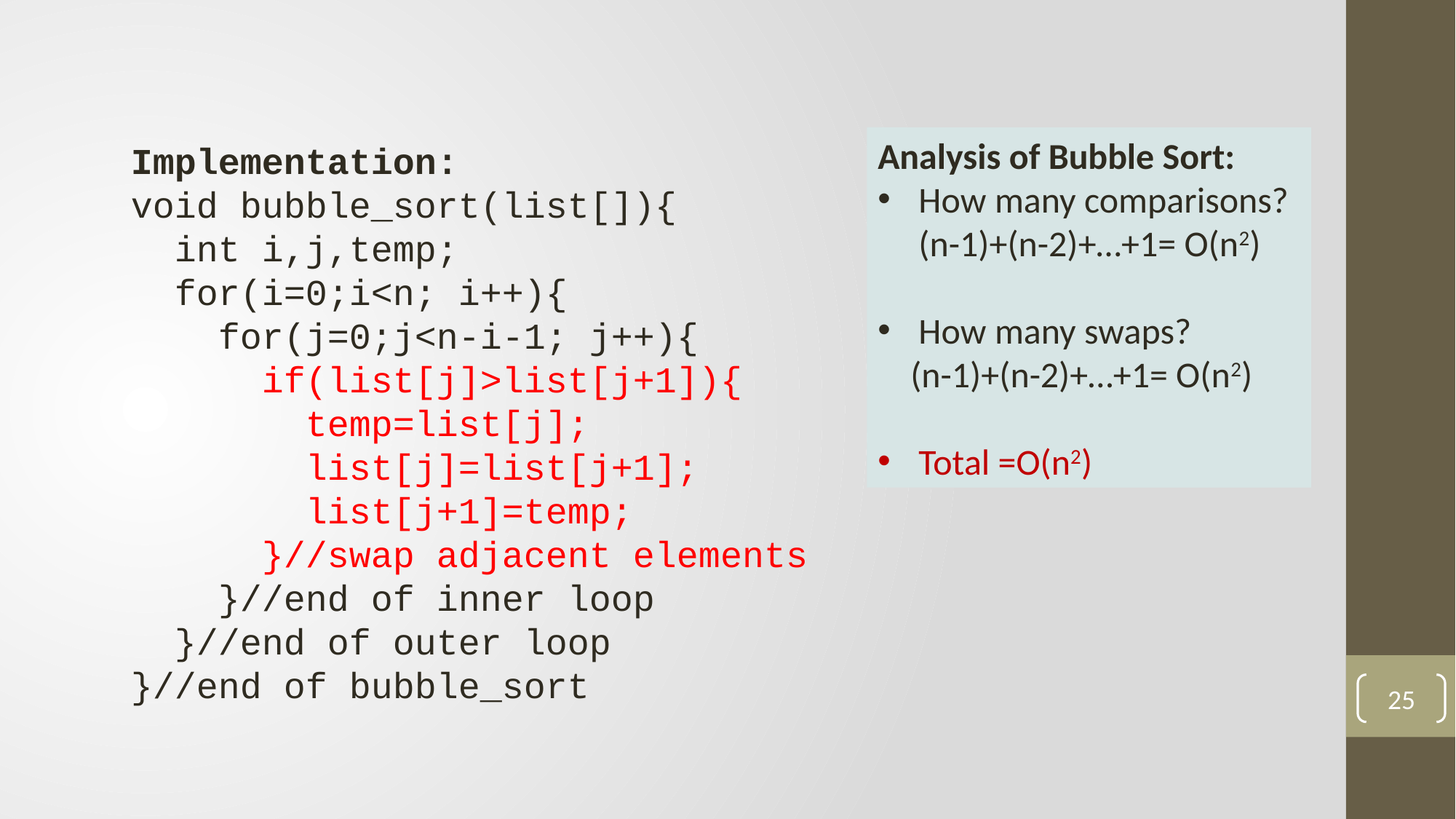

Analysis of Bubble Sort:
How many comparisons?
     (n-1)+(n-2)+…+1= O(n2)

How many swaps?
    (n-1)+(n-2)+…+1= O(n2)

Total =O(n2)
Implementation:
void bubble_sort(list[]){
  int i,j,temp;
  for(i=0;i<n; i++){
    for(j=0;j<n-i-1; j++){
      if(list[j]>list[j+1]){
        temp=list[j];
        list[j]=list[j+1];
        list[j+1]=temp;
      }//swap adjacent elements
    }//end of inner loop
  }//end of outer loop
}//end of bubble_sort
25